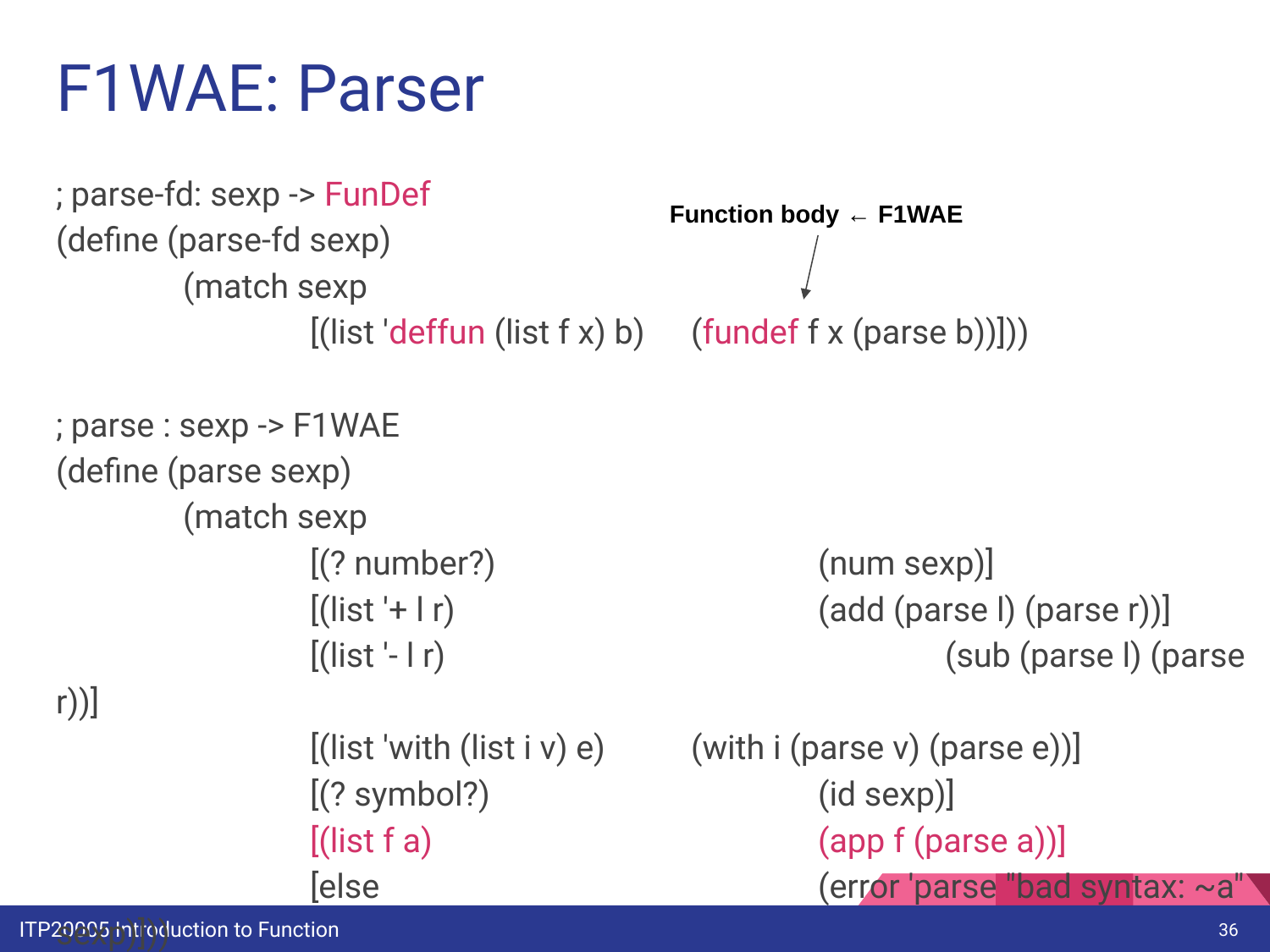

# F1WAE: Parser
; parse-fd: sexp -> FunDef
(define (parse-fd sexp)
	(match sexp
		[(list 'deffun (list f x) b)	(fundef f x (parse b))]))
; parse : sexp -> F1WAE
(define (parse sexp)
	(match sexp
		[(? number?)			(num sexp)]
		[(list '+ l r)			(add (parse l) (parse r))]
		[(list '- l r)				(sub (parse l) (parse r))]
		[(list 'with (list i v) e)	(with i (parse v) (parse e))]
		[(? symbol?)			(id sexp)]
		[(list f a)				(app f (parse a))]
		[else 				(error 'parse "bad syntax: ~a" sexp)]))

Function body ← F1WAE
36